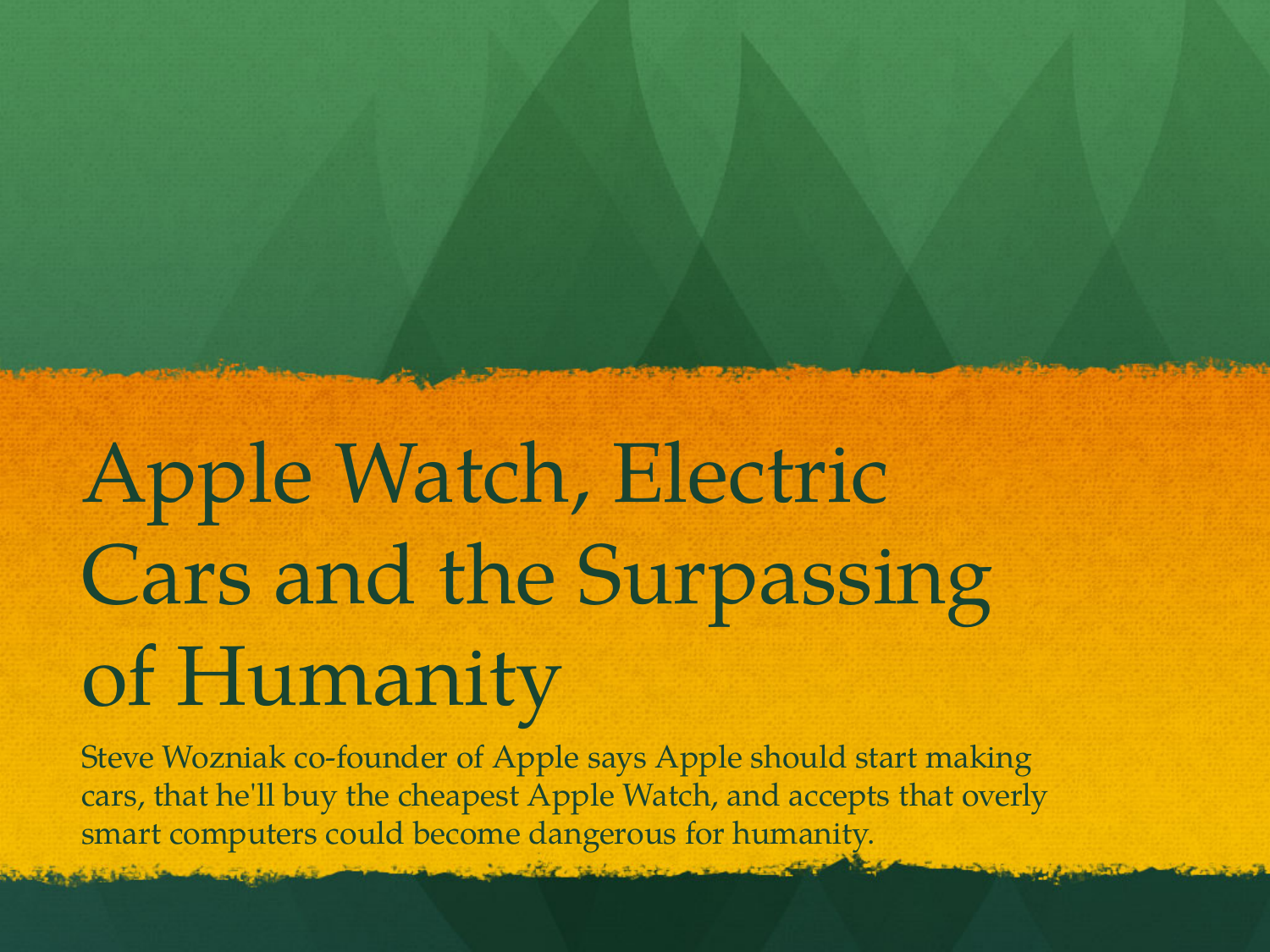

# Apple Watch, Electric Cars and the Surpassing of Humanity
Steve Wozniak co-founder of Apple says Apple should start making cars, that he'll buy the cheapest Apple Watch, and accepts that overly smart computers could become dangerous for humanity.